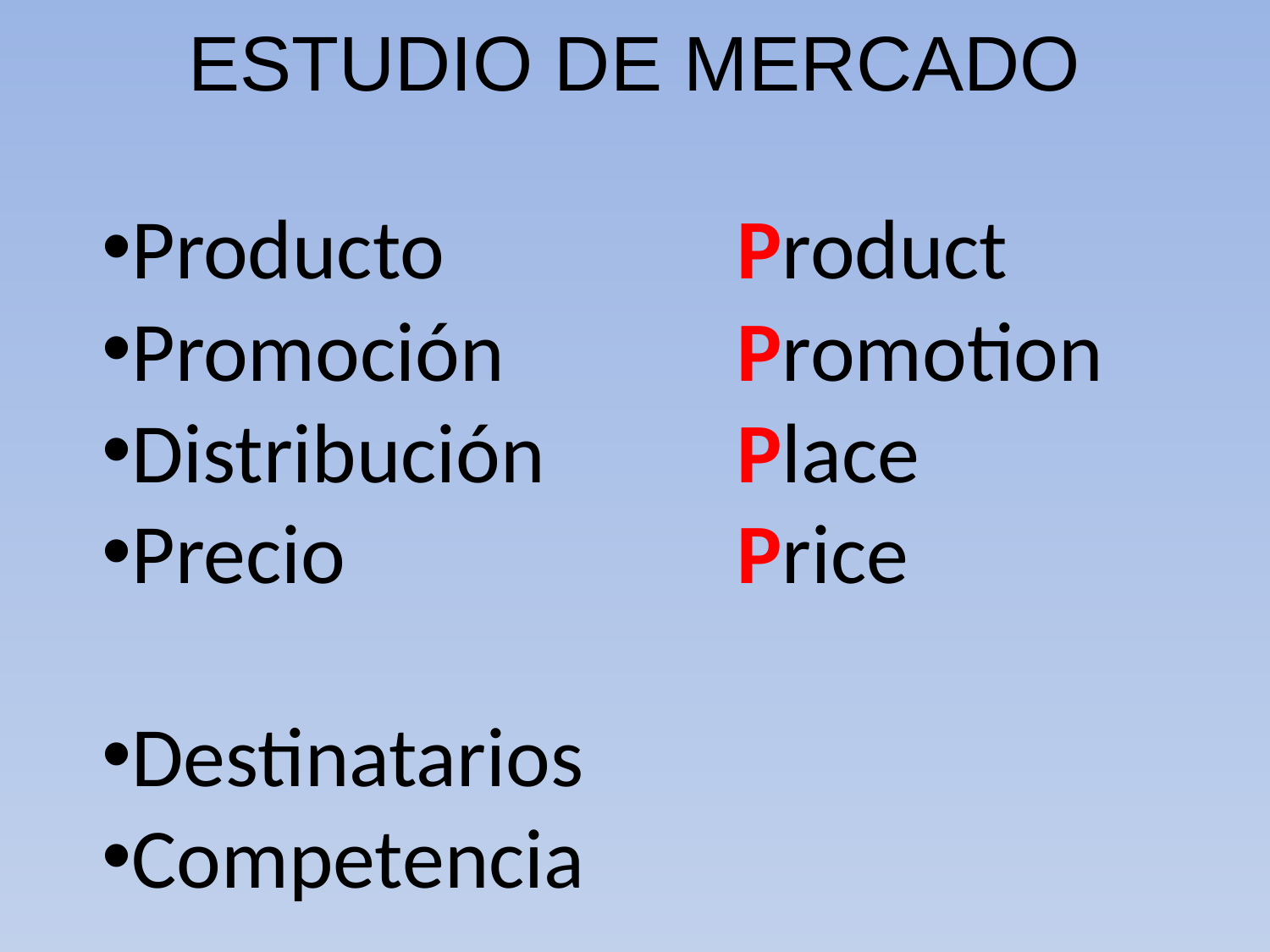

ESTUDIO DE MERCADO
Producto			Product
Promoción		Promotion
Distribución		Place
Precio				Price

Destinatarios
Competencia